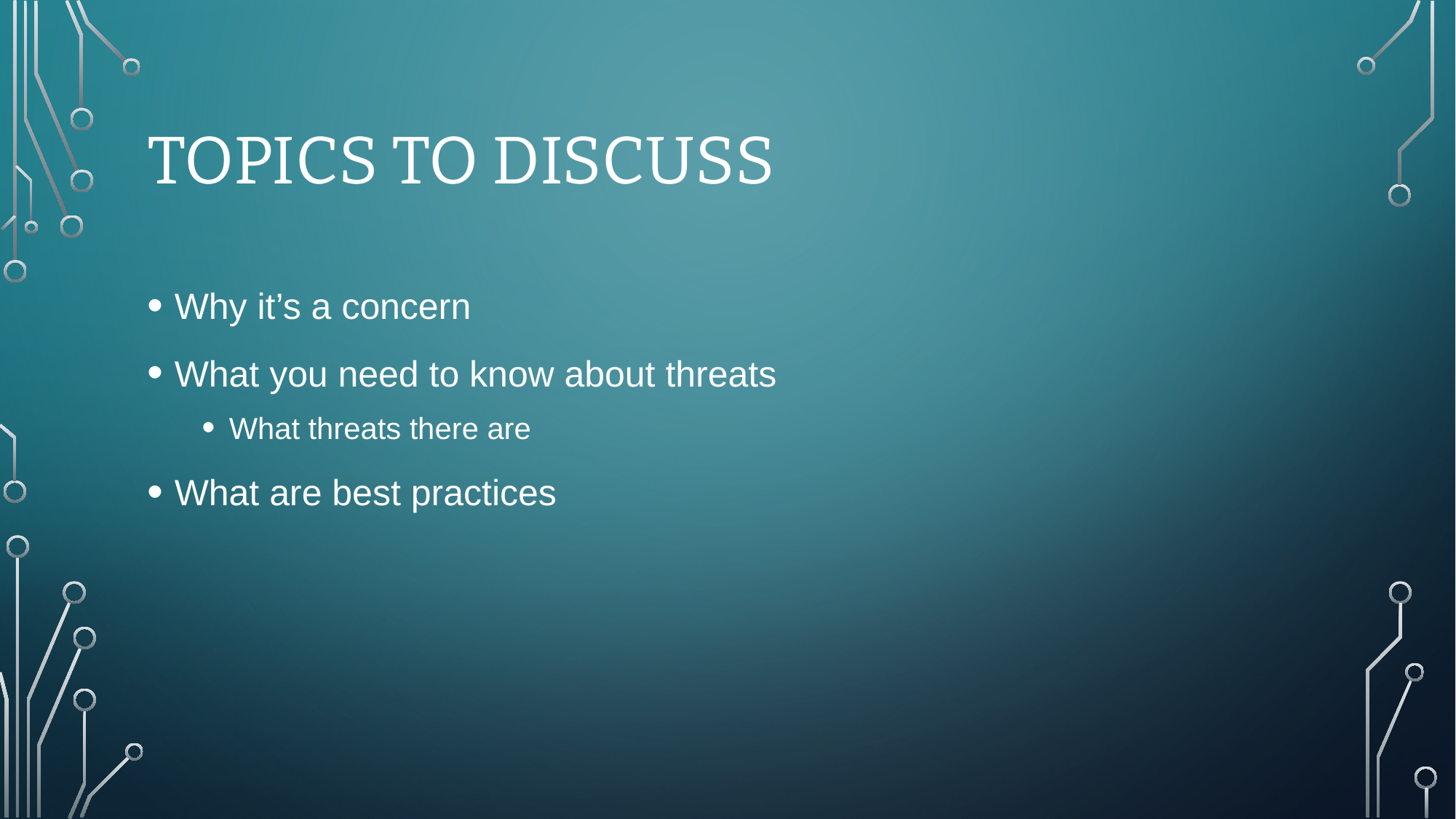

# Topics to discuss
Why it’s a concern
What you need to know about threats
What threats there are
What are best practices